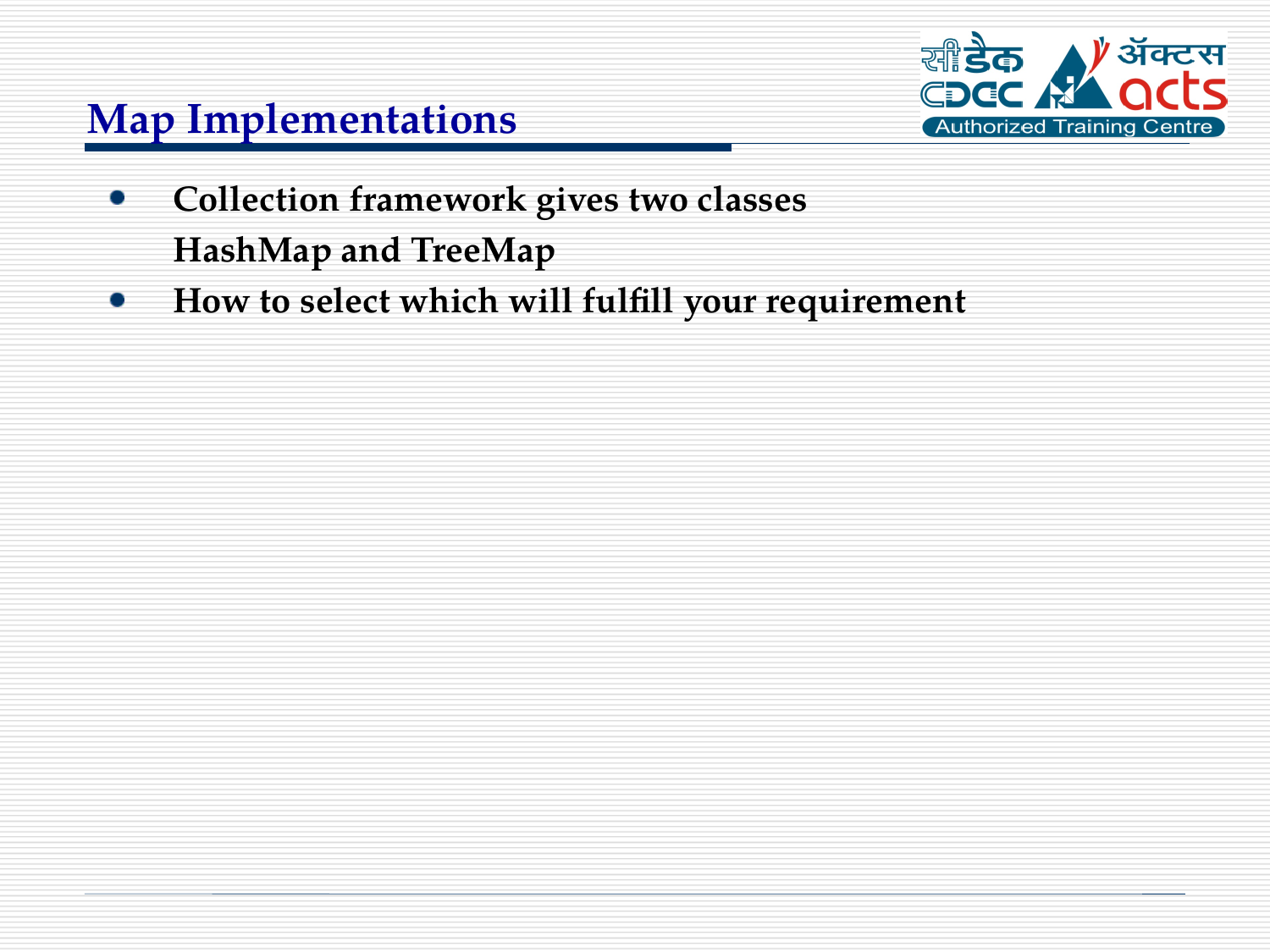

Map Implementations
Collection framework gives two classes
HashMap and TreeMap
How to select which will fulfill your requirement